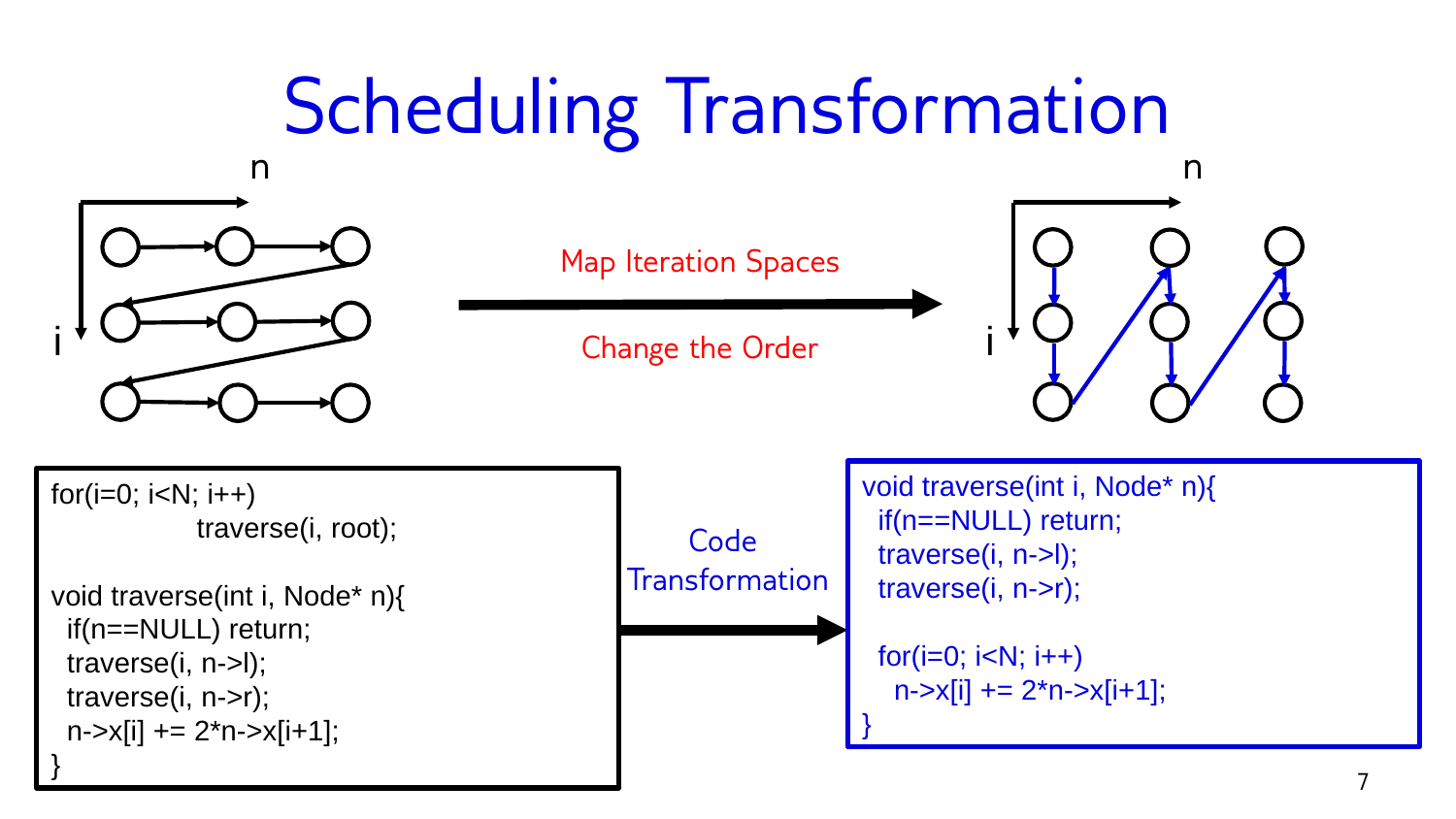

# Scheduling Transformation
n
i

n
i

Map Iteration Spaces
Change the Order
void traverse(int i, Node* n){
  if(n==NULL) return;
  traverse(i, n->l);
  traverse(i, n->r);

  for(i=0; i<N; i++)
    n->x[i] += 2*n->x[i+1];
}
for(i=0; i<N; i++)
	traverse(i, root);

void traverse(int i, Node* n){
  if(n==NULL) return;
  traverse(i, n->l);
  traverse(i, n->r);
  n->x[i] += 2*n->x[i+1];
}
Code
Transformation
7